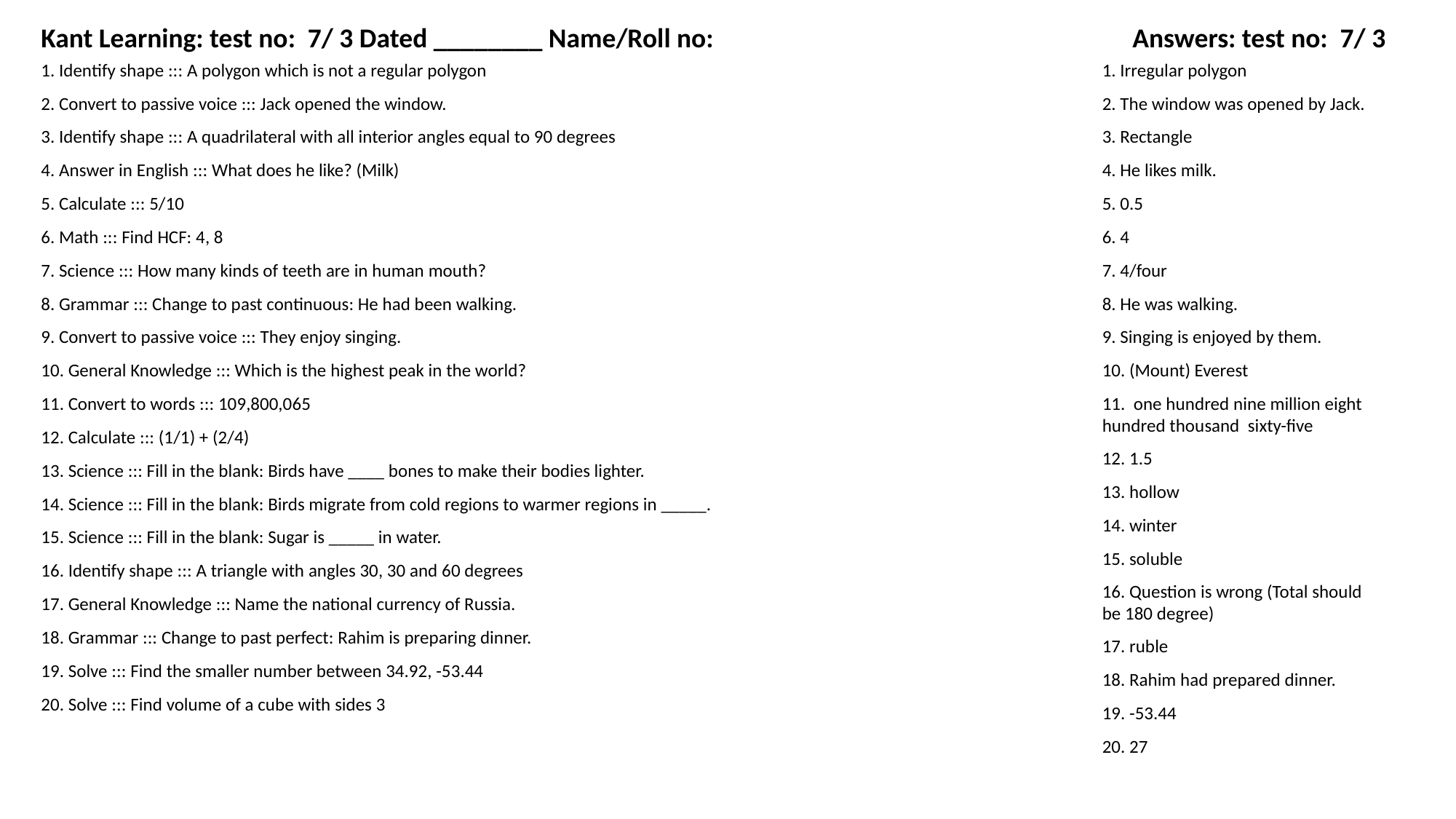

Kant Learning: test no:  7/ 3 Dated ________ Name/Roll no:
Answers: test no:  7/ 3
1. Identify shape ::: A polygon which is not a regular polygon
1. Irregular polygon
2. Convert to passive voice ::: Jack opened the window.
2. The window was opened by Jack.
3. Identify shape ::: A quadrilateral with all interior angles equal to 90 degrees
3. Rectangle
4. Answer in English ::: What does he like? (Milk)
4. He likes milk.
5. Calculate ::: 5/10
5. 0.5
6. Math ::: Find HCF: 4, 8
6. 4
7. Science ::: How many kinds of teeth are in human mouth?
7. 4/four
8. Grammar ::: Change to past continuous: He had been walking.
8. He was walking.
9. Convert to passive voice ::: They enjoy singing.
9. Singing is enjoyed by them.
10. General Knowledge ::: Which is the highest peak in the world?
10. (Mount) Everest
11. Convert to words ::: 109,800,065
11.  one hundred nine million eight hundred thousand  sixty-five
12. Calculate ::: (1/1) + (2/4)
12. 1.5
13. Science ::: Fill in the blank: Birds have ____ bones to make their bodies lighter.
13. hollow
14. Science ::: Fill in the blank: Birds migrate from cold regions to warmer regions in _____.
14. winter
15. Science ::: Fill in the blank: Sugar is _____ in water.
15. soluble
16. Identify shape ::: A triangle with angles 30, 30 and 60 degrees
16. Question is wrong (Total should be 180 degree)
17. General Knowledge ::: Name the national currency of Russia.
18. Grammar ::: Change to past perfect: Rahim is preparing dinner.
17. ruble
19. Solve ::: Find the smaller number between 34.92, -53.44
18. Rahim had prepared dinner.
20. Solve ::: Find volume of a cube with sides 3
19. -53.44
20. 27